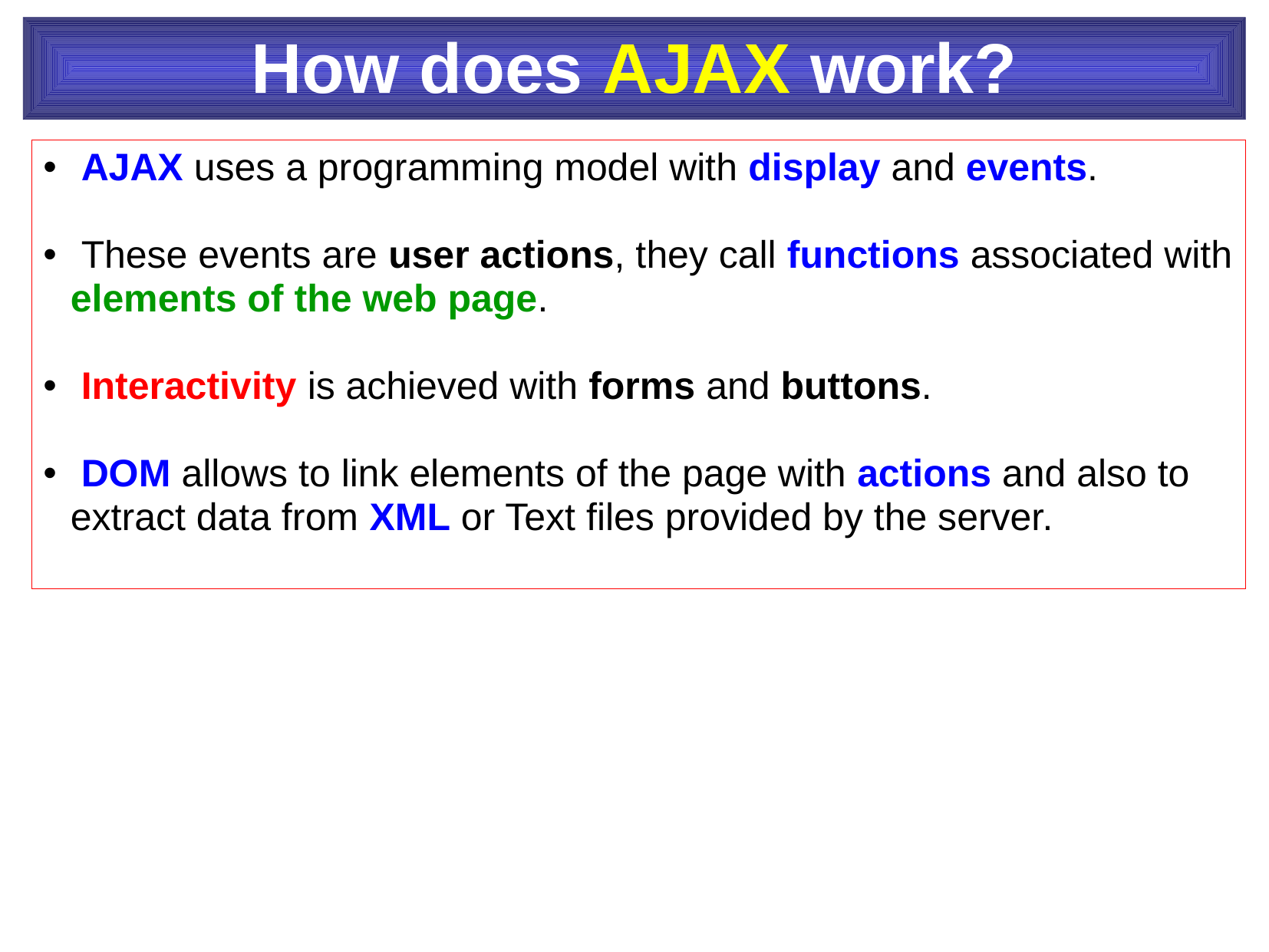

How does AJAX work?
 AJAX uses a programming model with display and events.

 These events are user actions, they call functions associated with elements of the web page.

 Interactivity is achieved with forms and buttons.

 DOM allows to link elements of the page with actions and also to extract data from XML or Text files provided by the server.